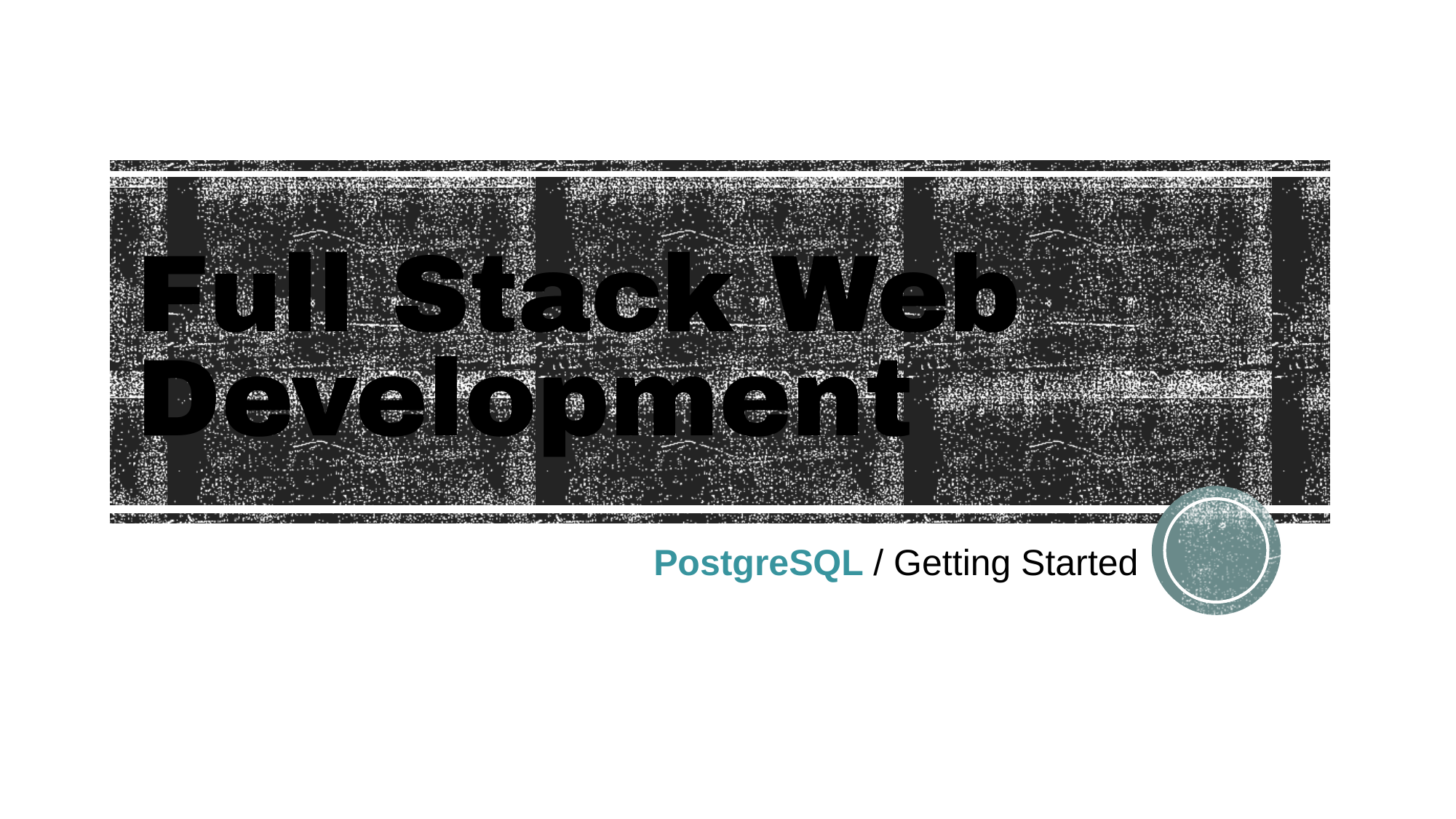

# Full Stack Web Development
                PostgreSQL / Getting Started